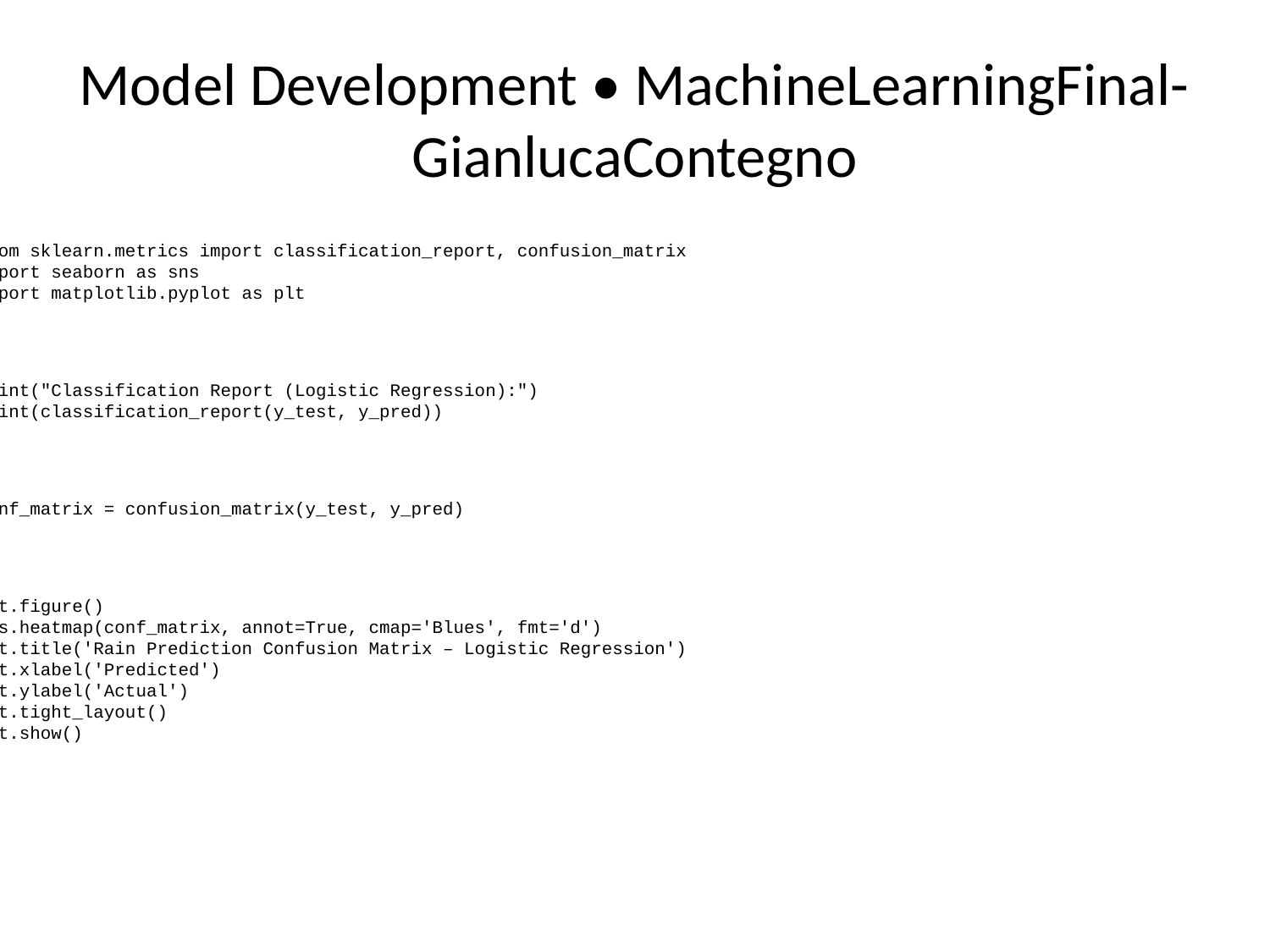

# Model Development • MachineLearningFinal-GianlucaContegno
from sklearn.metrics import classification_report, confusion_matrix
import seaborn as sns
import matplotlib.pyplot as plt
print("Classification Report (Logistic Regression):")
print(classification_report(y_test, y_pred))
conf_matrix = confusion_matrix(y_test, y_pred)
plt.figure()
sns.heatmap(conf_matrix, annot=True, cmap='Blues', fmt='d')
plt.title('Rain Prediction Confusion Matrix – Logistic Regression')
plt.xlabel('Predicted')
plt.ylabel('Actual')
plt.tight_layout()
plt.show()